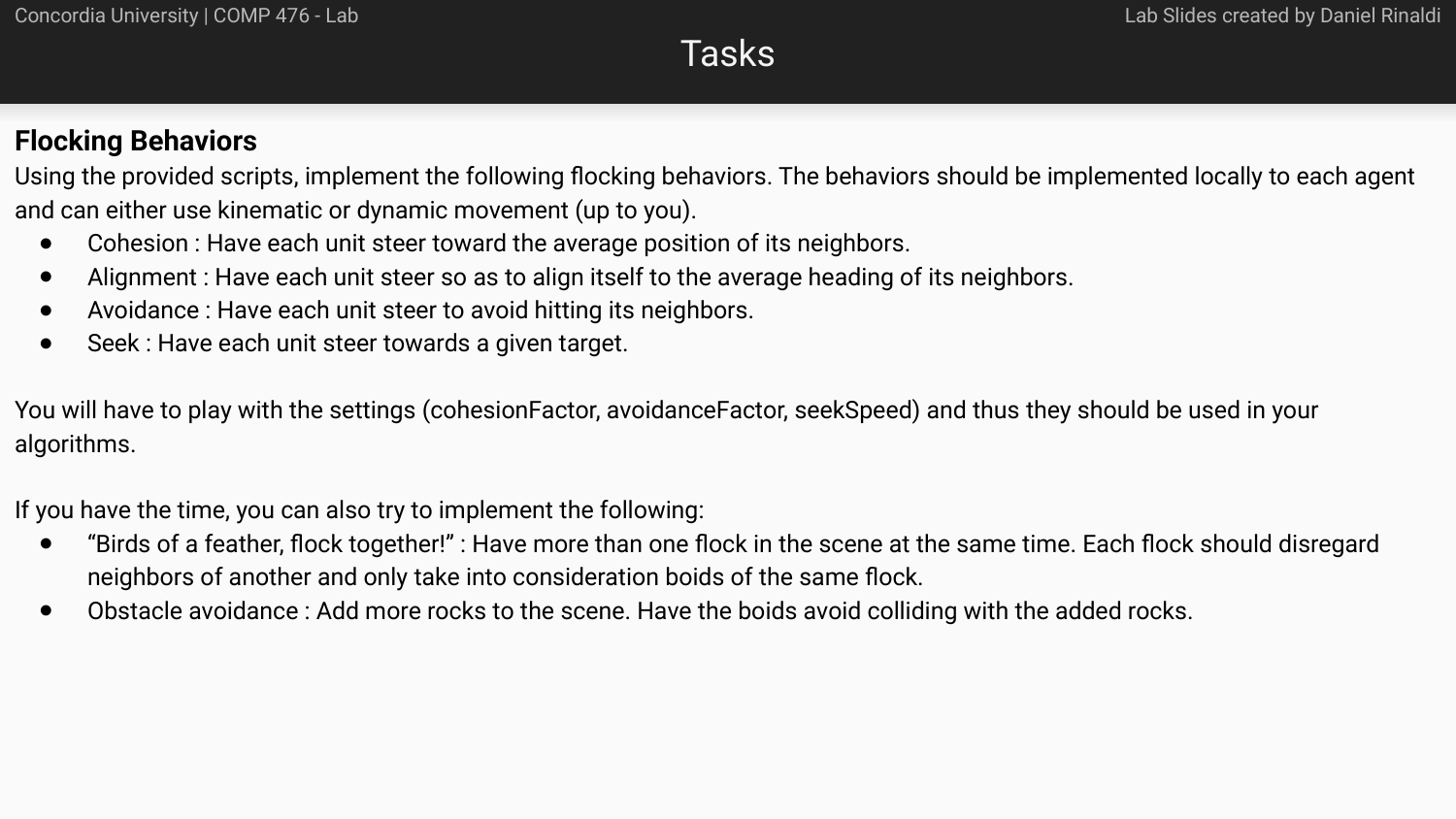

# Tasks
Concordia University | COMP 476 - Lab
Lab Slides created by Daniel Rinaldi
Flocking Behaviors
Using the provided scripts, implement the following flocking behaviors. The behaviors should be implemented locally to each agent and can either use kinematic or dynamic movement (up to you).
Cohesion : Have each unit steer toward the average position of its neighbors.
Alignment : Have each unit steer so as to align itself to the average heading of its neighbors.
Avoidance : Have each unit steer to avoid hitting its neighbors.
Seek : Have each unit steer towards a given target.

You will have to play with the settings (cohesionFactor, avoidanceFactor, seekSpeed) and thus they should be used in your algorithms.

If you have the time, you can also try to implement the following:
“Birds of a feather, flock together!” : Have more than one flock in the scene at the same time. Each flock should disregard neighbors of another and only take into consideration boids of the same flock.
Obstacle avoidance : Add more rocks to the scene. Have the boids avoid colliding with the added rocks.